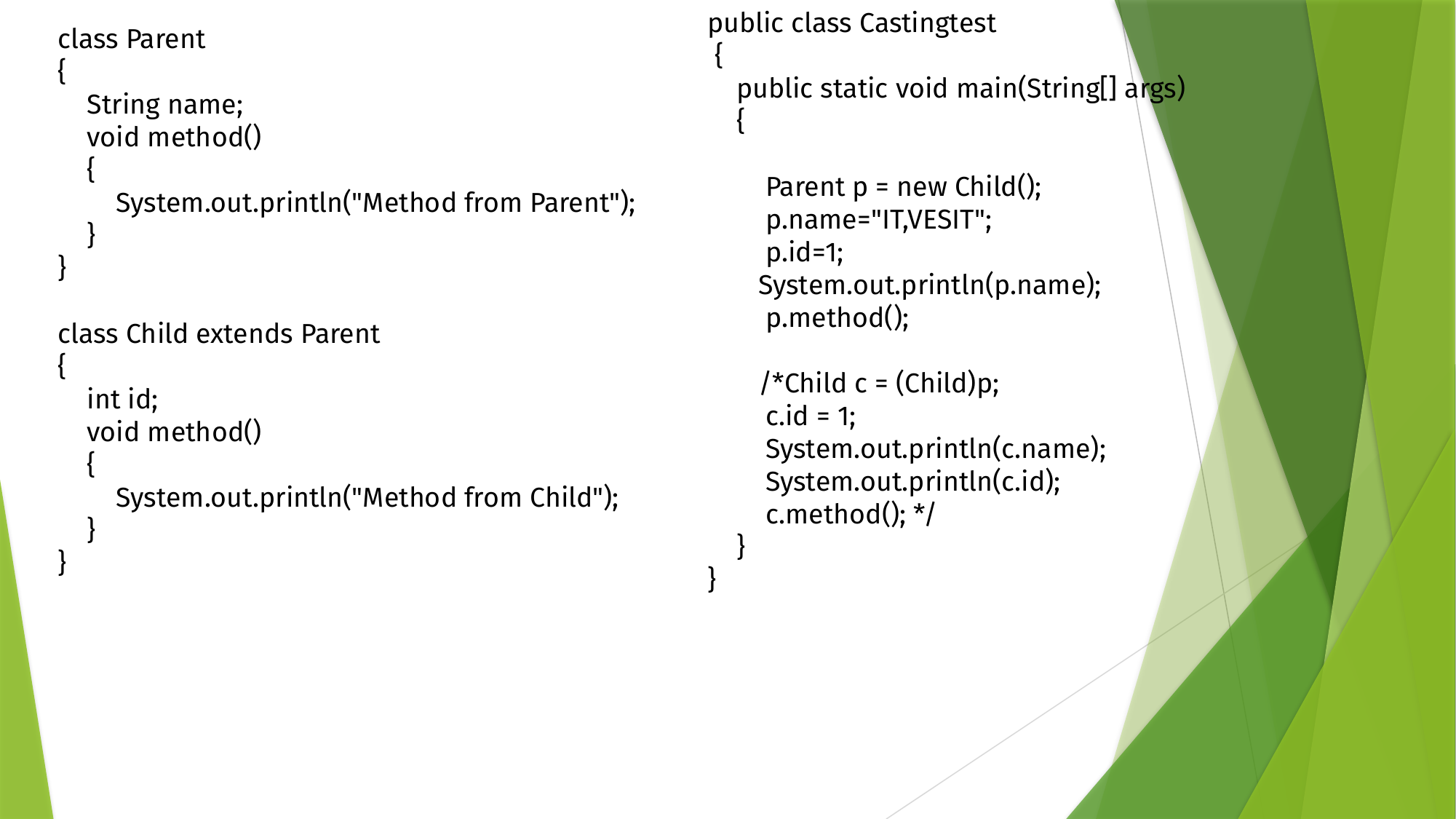

public class Castingtest
 {
    public static void main(String[] args)
    {

        Parent p = new Child();
        p.name="IT,VESIT";
        p.id=1;
       System.out.println(p.name);
        p.method();

       /*Child c = (Child)p;
        c.id = 1;
        System.out.println(c.name);
        System.out.println(c.id);
        c.method(); */
    }
}
class Parent
{
    String name;
    void method()
    {
        System.out.println("Method from Parent");
    }
}

class Child extends Parent
{
    int id;
    void method()
    {
        System.out.println("Method from Child");
    }
}